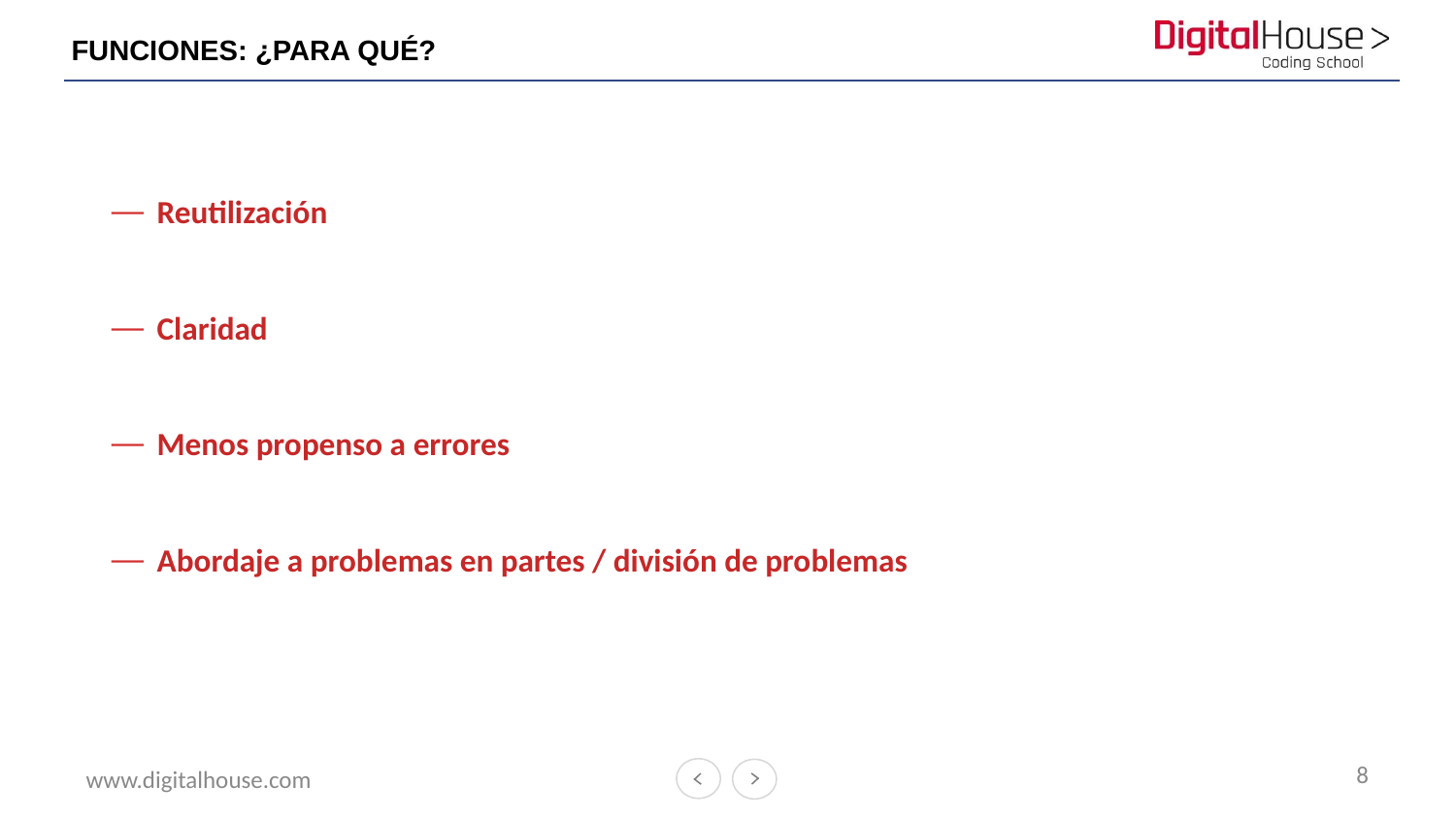

# FUNCIONES: ¿PARA QUÉ?
Reutilización

Claridad

Menos propenso a errores

Abordaje a problemas en partes / división de problemas
8